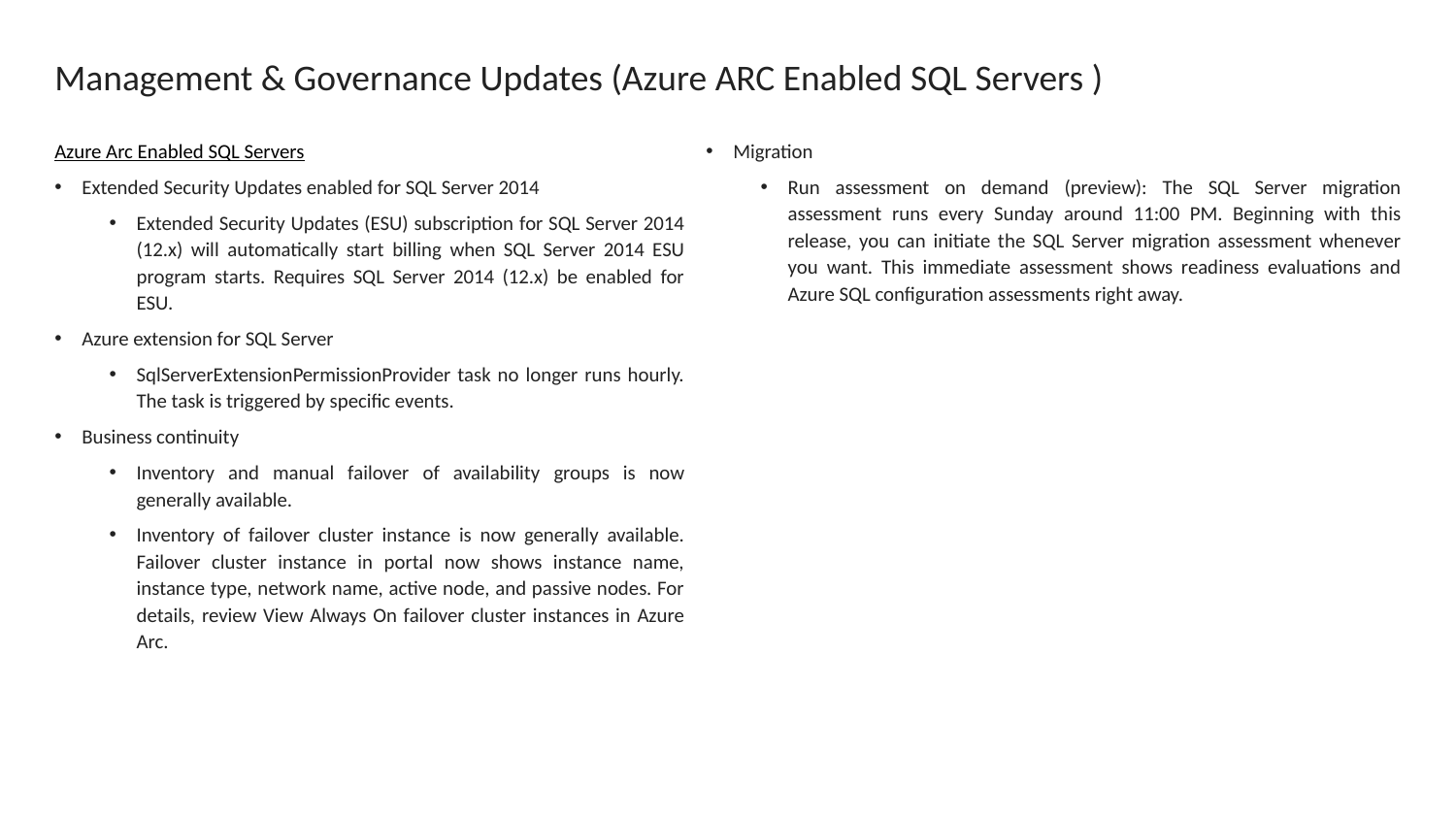

# Management & Governance Updates (Azure ARC Enabled SQL Servers )
Azure Arc Enabled SQL Servers
Extended Security Updates enabled for SQL Server 2014
Extended Security Updates (ESU) subscription for SQL Server 2014 (12.x) will automatically start billing when SQL Server 2014 ESU program starts. Requires SQL Server 2014 (12.x) be enabled for ESU.
Azure extension for SQL Server
SqlServerExtensionPermissionProvider task no longer runs hourly. The task is triggered by specific events.
Business continuity
Inventory and manual failover of availability groups is now generally available.
Inventory of failover cluster instance is now generally available. Failover cluster instance in portal now shows instance name, instance type, network name, active node, and passive nodes. For details, review View Always On failover cluster instances in Azure Arc.
Migration
Run assessment on demand (preview): The SQL Server migration assessment runs every Sunday around 11:00 PM. Beginning with this release, you can initiate the SQL Server migration assessment whenever you want. This immediate assessment shows readiness evaluations and Azure SQL configuration assessments right away.